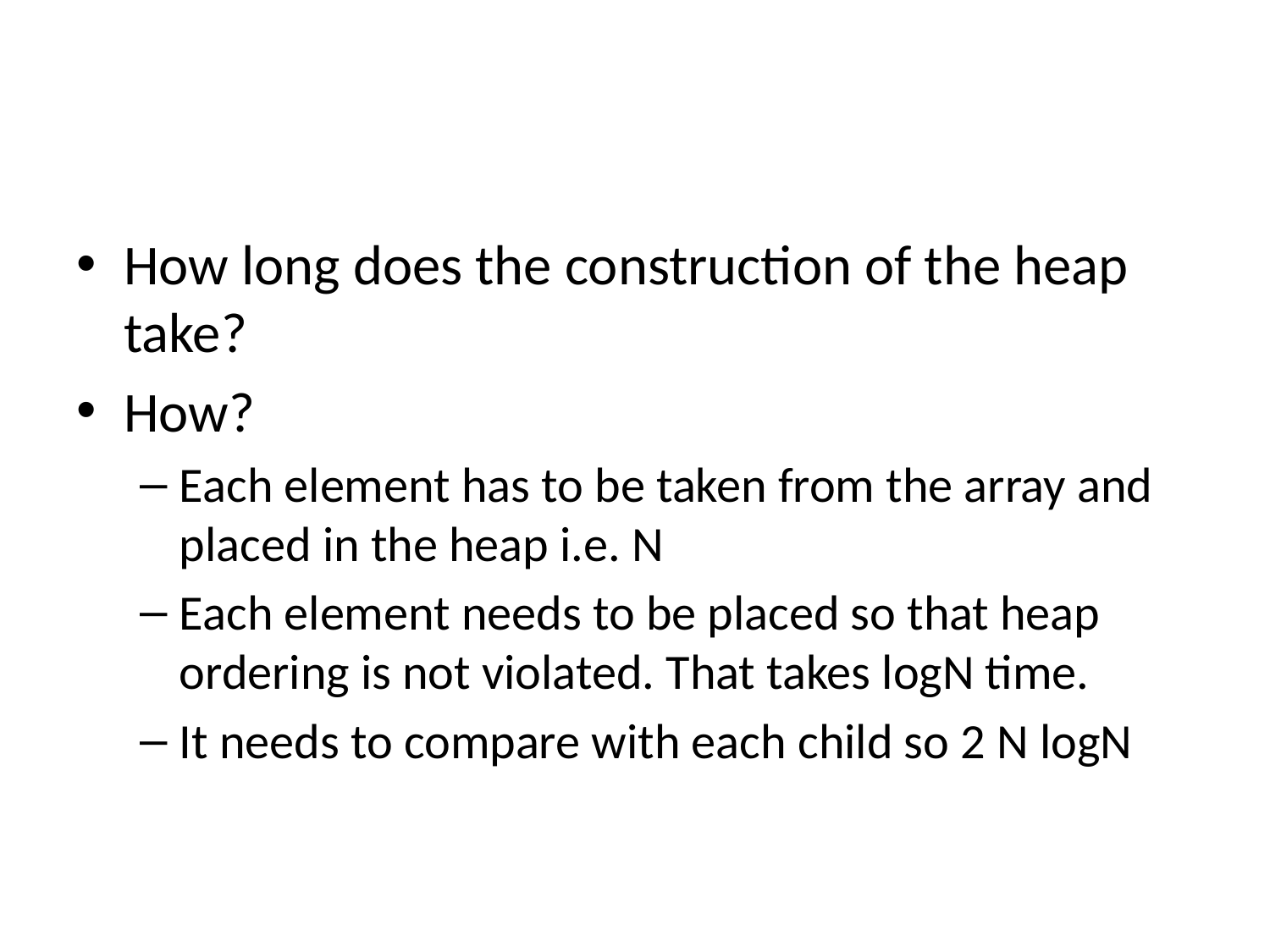

#
How long does the construction of the heap take?
How?
Each element has to be taken from the array and placed in the heap i.e. N
Each element needs to be placed so that heap ordering is not violated. That takes logN time.
It needs to compare with each child so 2 N logN